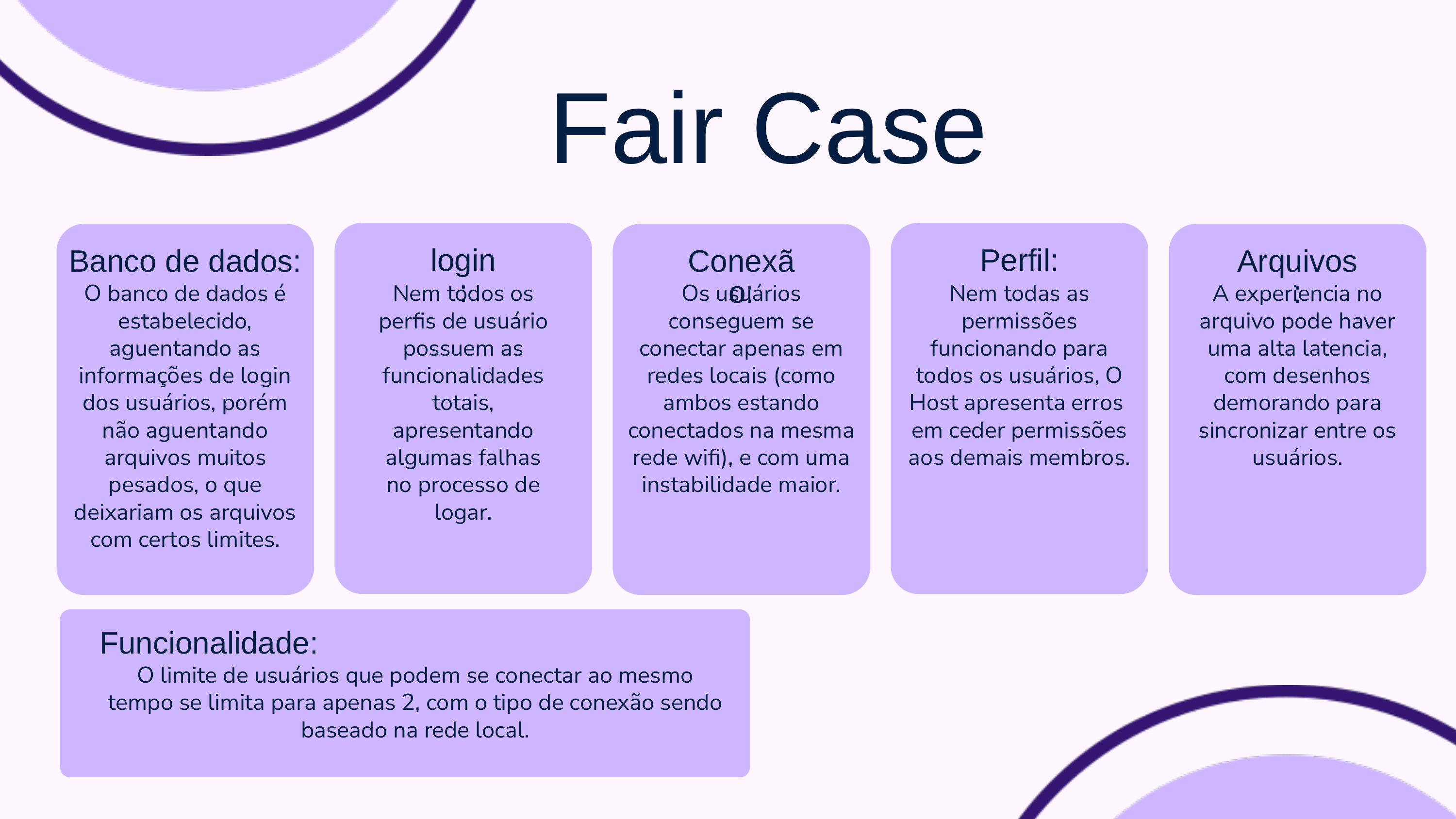

Fair Case

Perfil:
login:
Banco de dados:
Conexão:
Arquivos:
O banco de dados é estabelecido, aguentando as informações de login dos usuários, porém não aguentando arquivos muitos pesados, o que deixariam os arquivos com certos limites.
Nem todos os perfis de usuário possuem as funcionalidades totais, apresentando algumas falhas no processo de logar.
Os usuários conseguem se conectar apenas em redes locais (como ambos estando conectados na mesma rede wifi), e com uma instabilidade maior.

Nem todas as permissões funcionando para todos os usuários, O Host apresenta erros  em ceder permissões aos demais membros.
A experiencia no arquivo pode haver uma alta latencia, com desenhos demorando para sincronizar entre os usuários.

Funcionalidade:
O limite de usuários que podem se conectar ao mesmo tempo se limita para apenas 2, com o tipo de conexão sendo baseado na rede local.